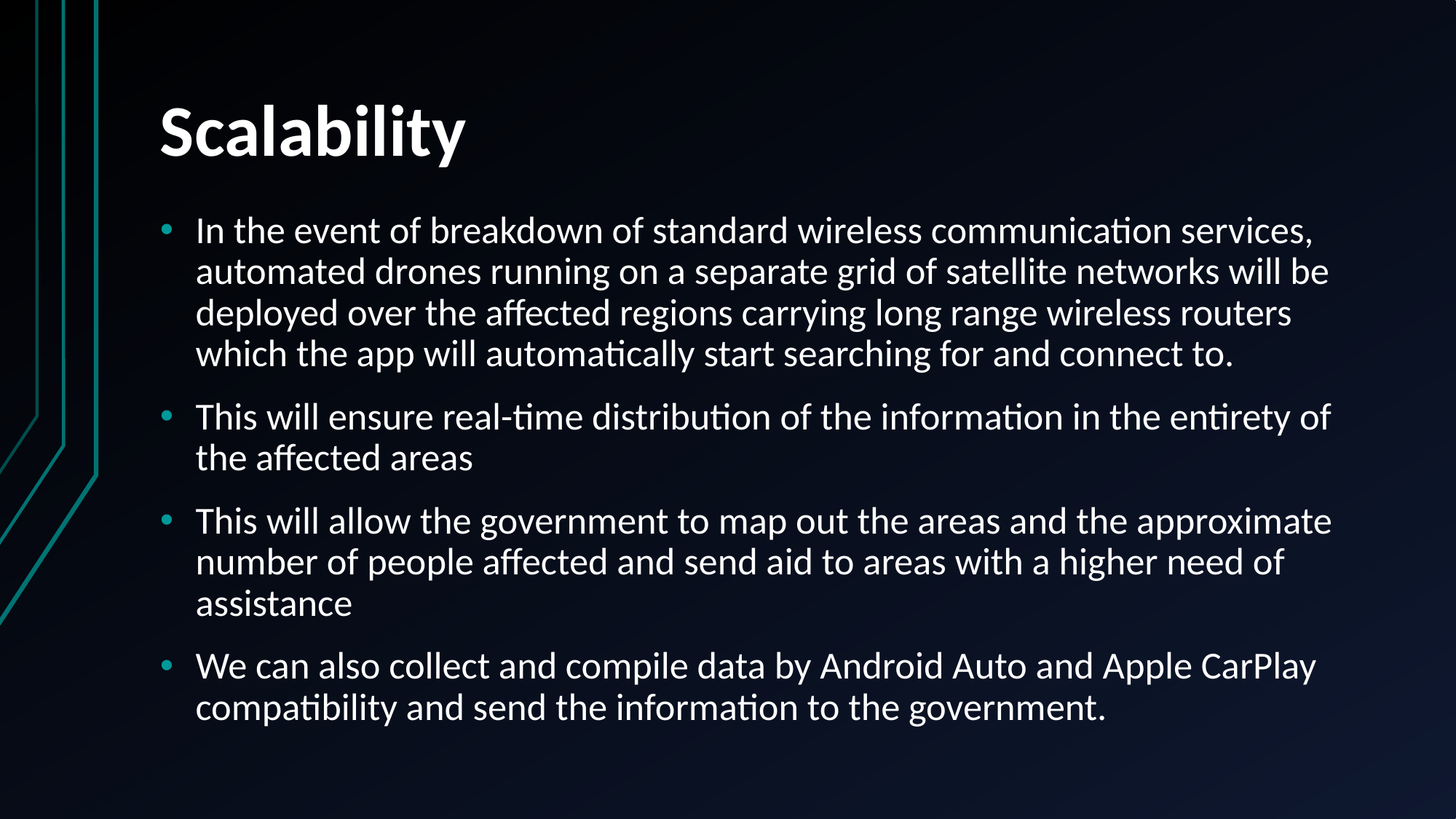

# Scalability
In the event of breakdown of standard wireless communication services, automated drones running on a separate grid of satellite networks will be deployed over the affected regions carrying long range wireless routers which the app will automatically start searching for and connect to.
This will ensure real-time distribution of the information in the entirety of the affected areas
This will allow the government to map out the areas and the approximate number of people affected and send aid to areas with a higher need of assistance
We can also collect and compile data by Android Auto and Apple CarPlay compatibility and send the information to the government.